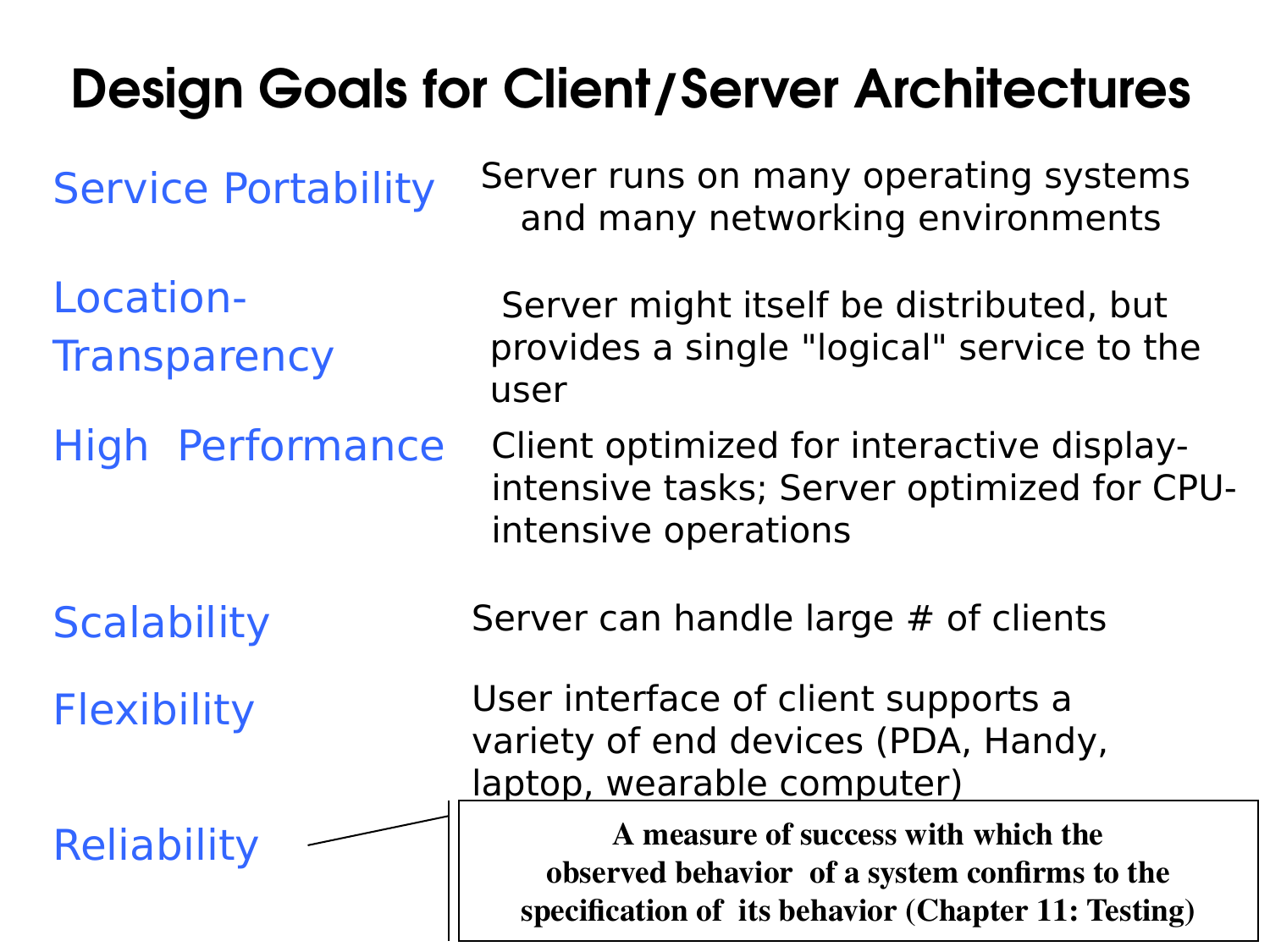

# Design Goals for Client/Server Architectures
Server runs on many operating systems and many networking environments
Service Portability
Location-
Transparency

 Server might itself be distributed, but provides a single "logical" service to the user
High  Performance
Client optimized for interactive display-intensive tasks; Server optimized for CPU-intensive operations
Scalability
Server can handle large # of clients
User interface of client supports a variety of end devices (PDA, Handy, laptop, wearable computer)
Flexibility
 A measure of success with which the
observed behavior  of a system confirms to the
specification of  its behavior (Chapter 11: Testing)
Server should be able to survive client and communication problems.

Reliability